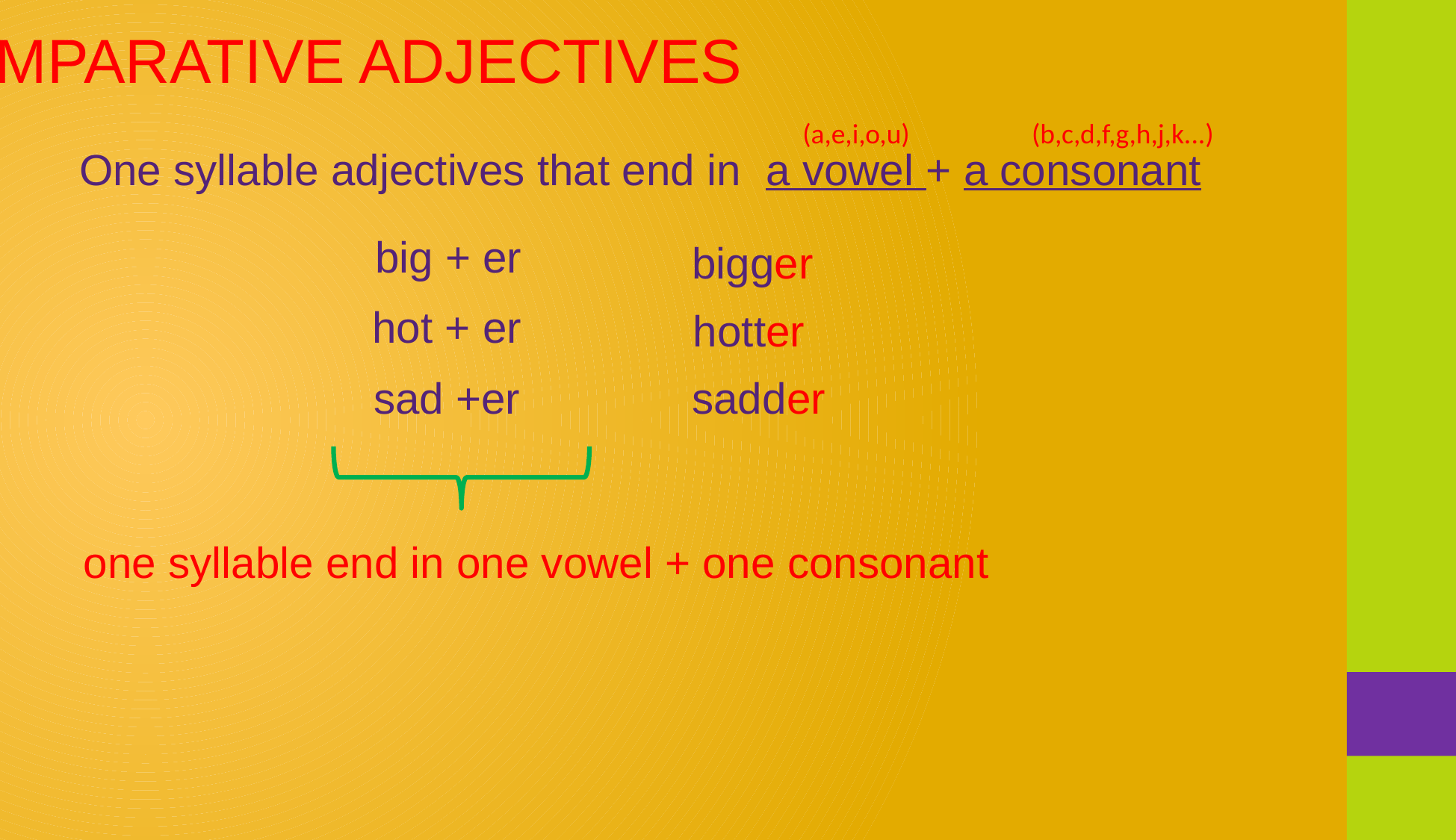

COMPARATIVE ADJECTIVES
(a,e,i,o,u)
(b,c,d,f,g,h,j,k...)
One syllable adjectives that end in  a vowel + a consonant
big + er
bigger
hot + er
hotter

sad +er
sadder
one syllable end in one vowel + one consonant